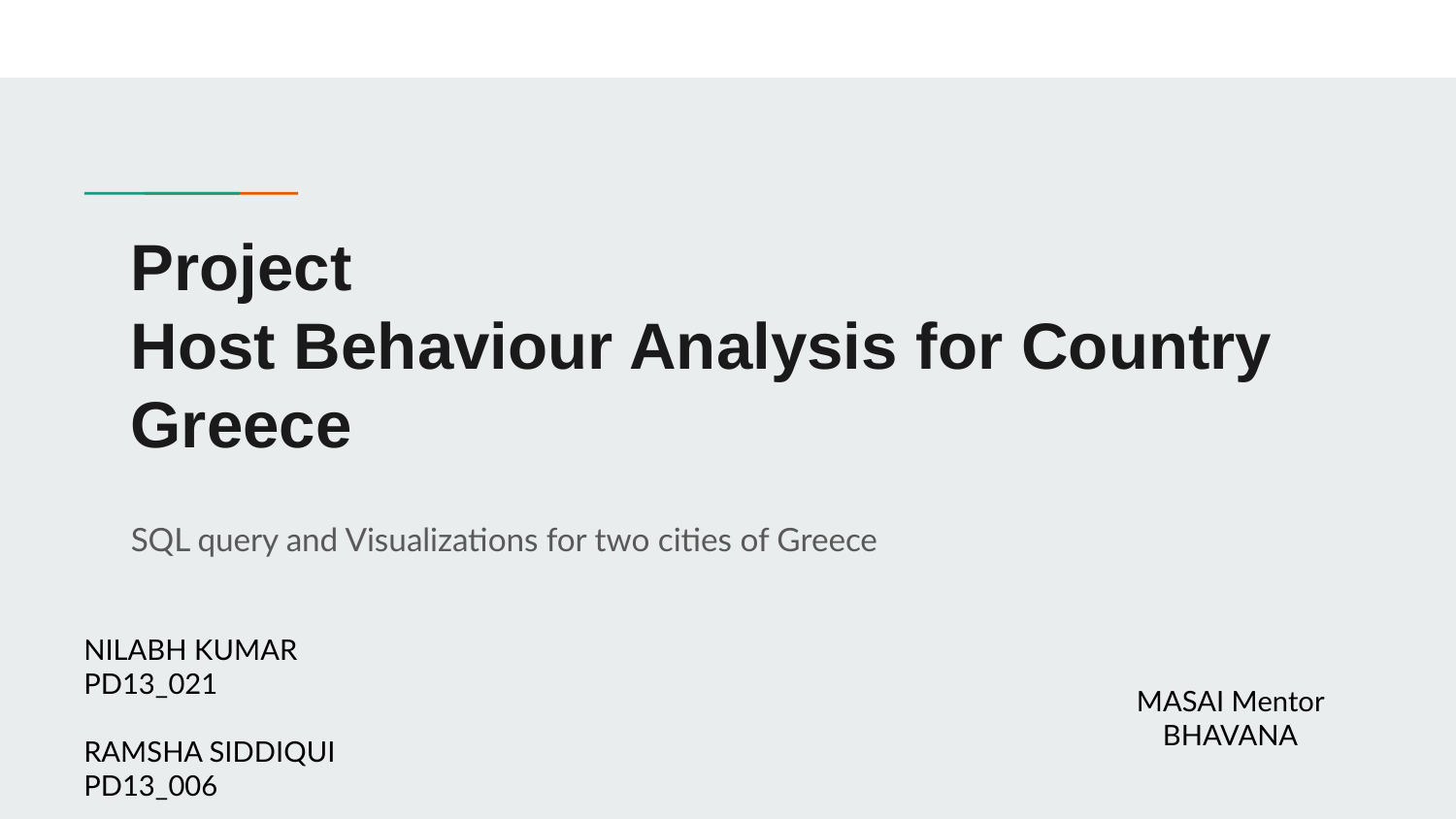

# Project Host Behaviour Analysis for Country Greece
SQL query and Visualizations for two cities of Greece
NILABH KUMAR
PD13_021

RAMSHA SIDDIQUI
PD13_006
MASAI Mentor
BHAVANA